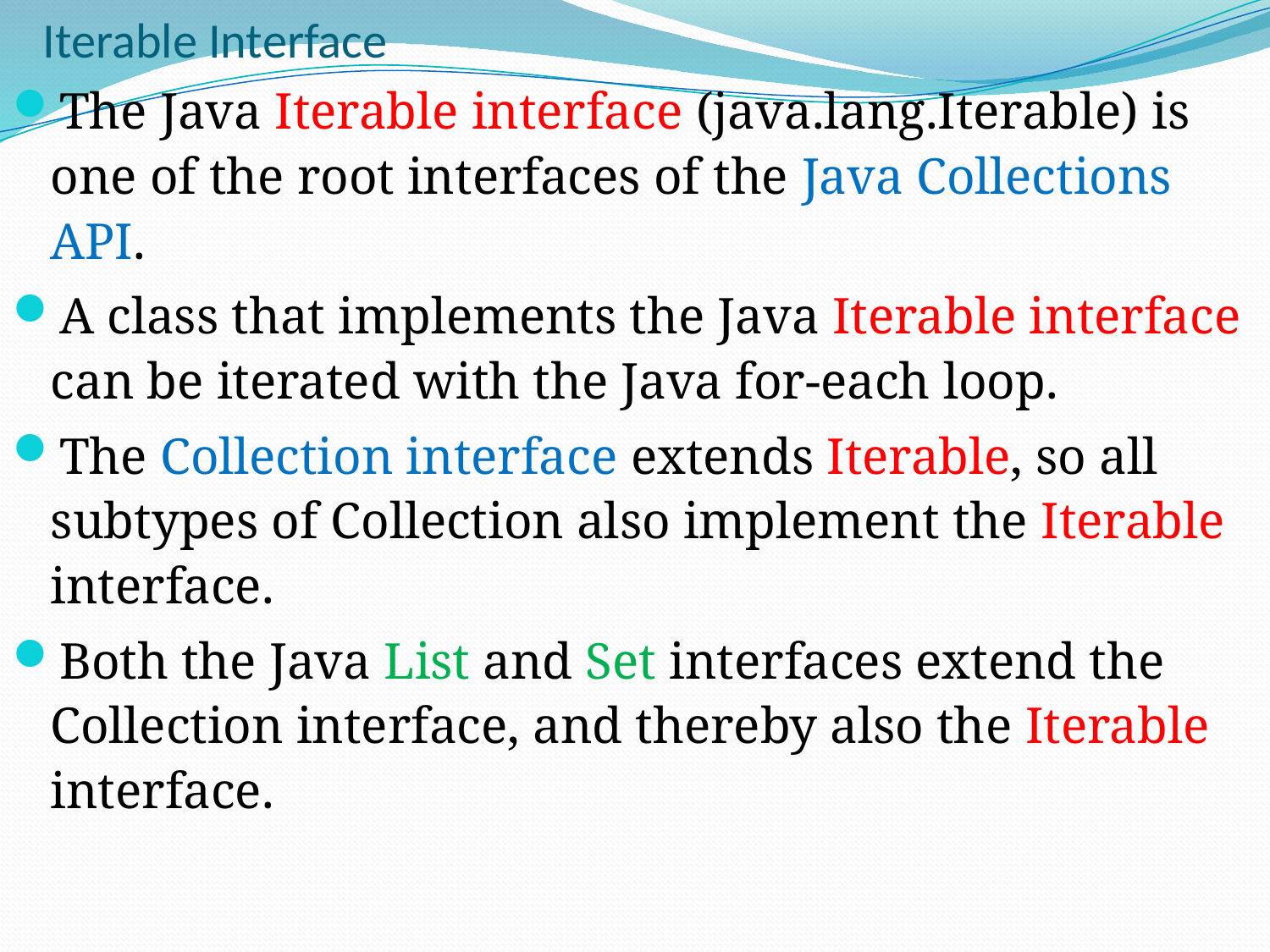

# Iterable Interface
The Java Iterable interface (java.lang.Iterable) is one of the root interfaces of the Java Collections API.
A class that implements the Java Iterable interface can be iterated with the Java for-each loop.
The Collection interface extends Iterable, so all subtypes of Collection also implement the Iterable interface.
Both the Java List and Set interfaces extend the Collection interface, and thereby also the Iterable interface.

8